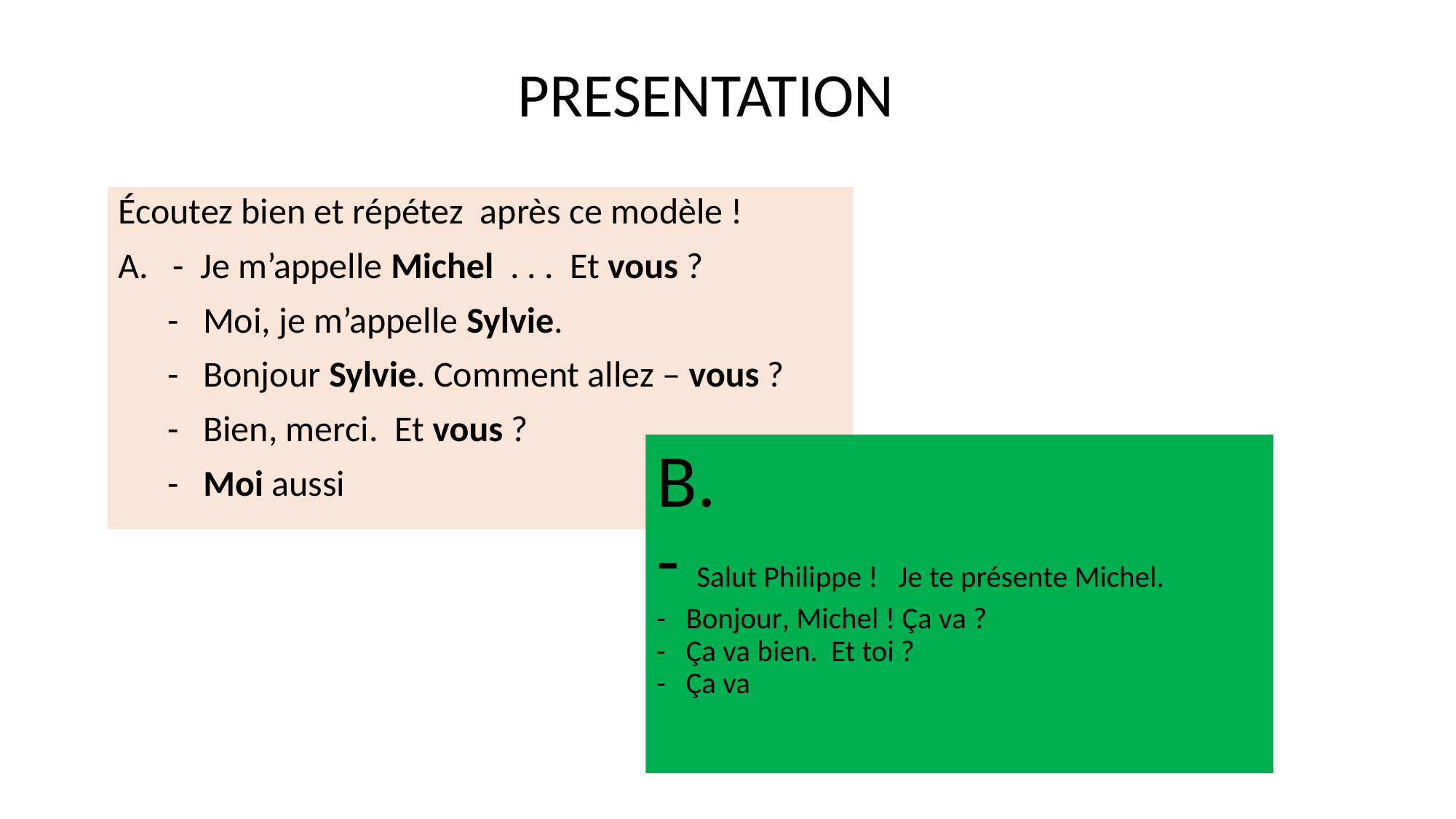

# PRESENTATION
Écoutez bien et répétez  après ce modèle !
-  Je m’appelle Michel  . . .  Et vous ?
      -   Moi, je m’appelle Sylvie.
      -   Bonjour Sylvie. Comment allez – vous ?
      -   Bien, merci.  Et vous ?
      -   Moi aussi

B.
- Salut Philippe !   Je te présente Michel.
-   Bonjour, Michel ! Ça va ?
-   Ça va bien.  Et toi ?
-   Ça va